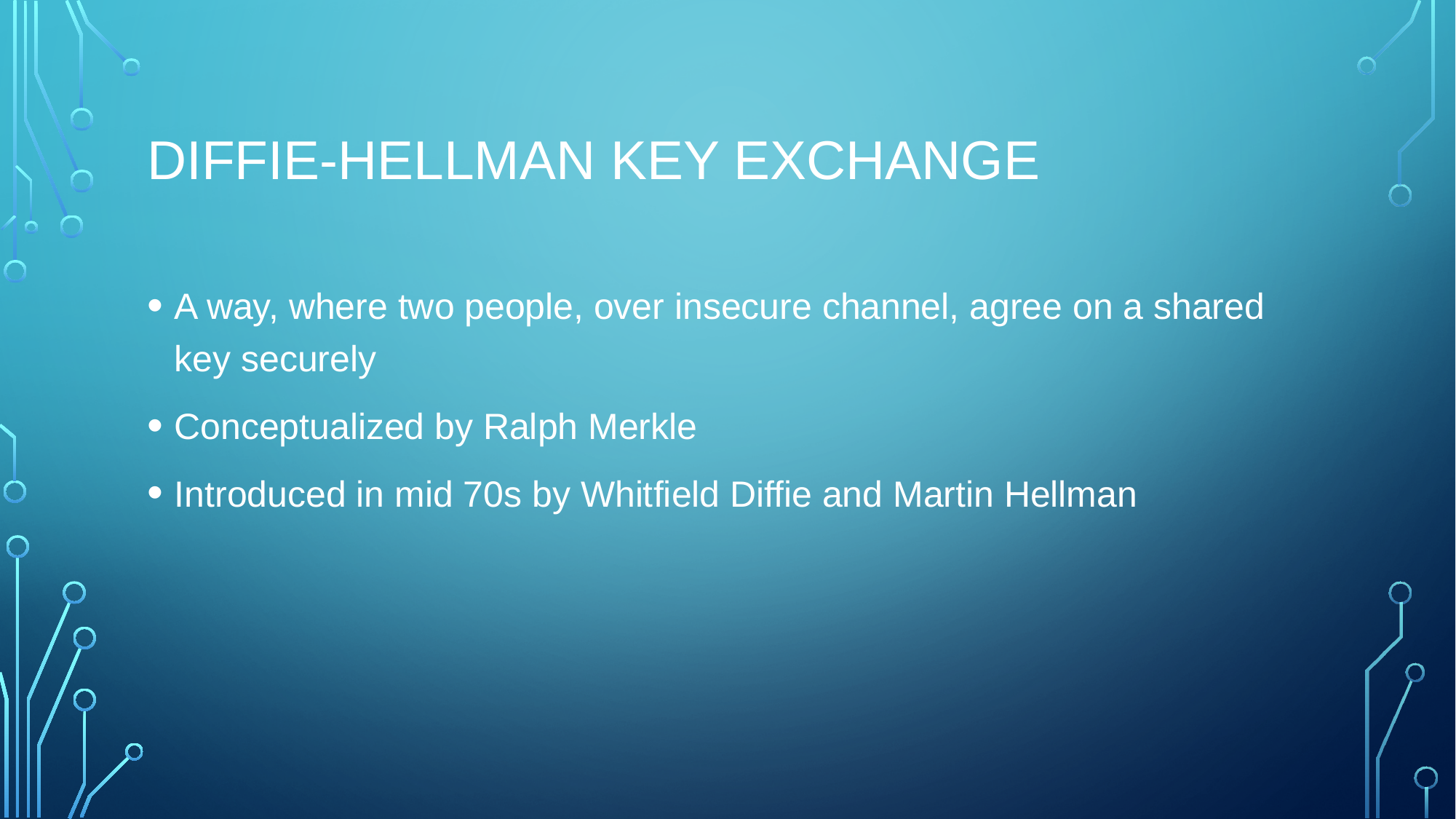

# Diffie-Hellman Key Exchange
A way, where two people, over insecure channel, agree on a shared key securely
Conceptualized by Ralph Merkle
Introduced in mid 70s by Whitfield Diffie and Martin Hellman